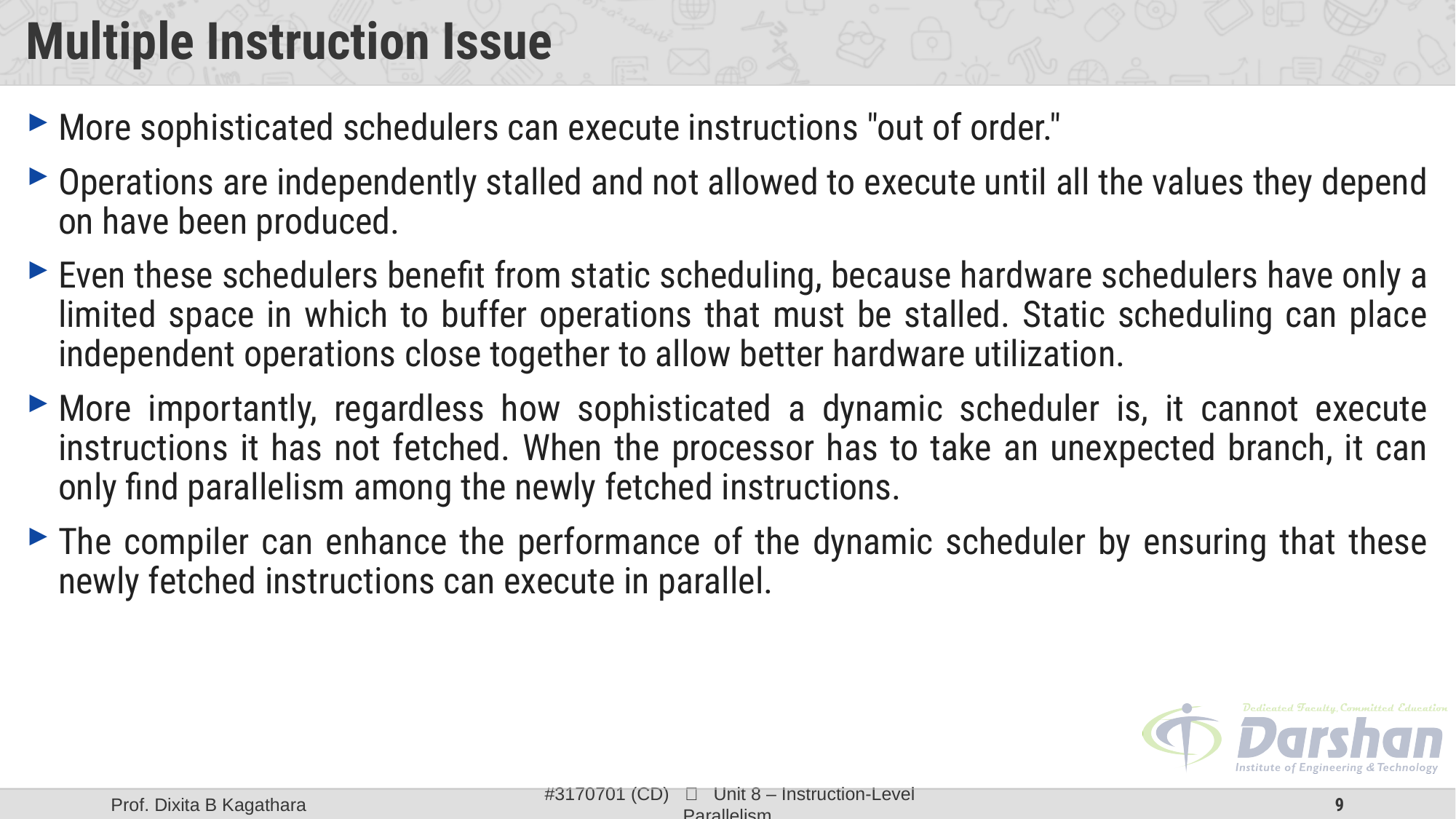

# Multiple Instruction Issue
More sophisticated schedulers can execute instructions "out of order."
Operations are independently stalled and not allowed to execute until all the values they depend on have been produced.
Even these schedulers benefit from static scheduling, because hardware schedulers have only a limited space in which to buffer operations that must be stalled. Static scheduling can place independent operations close together to allow better hardware utilization.
More importantly, regardless how sophisticated a dynamic scheduler is, it cannot execute instructions it has not fetched. When the processor has to take an unexpected branch, it can only find parallelism among the newly fetched instructions.
The compiler can enhance the performance of the dynamic scheduler by ensuring that these newly fetched instructions can execute in parallel.